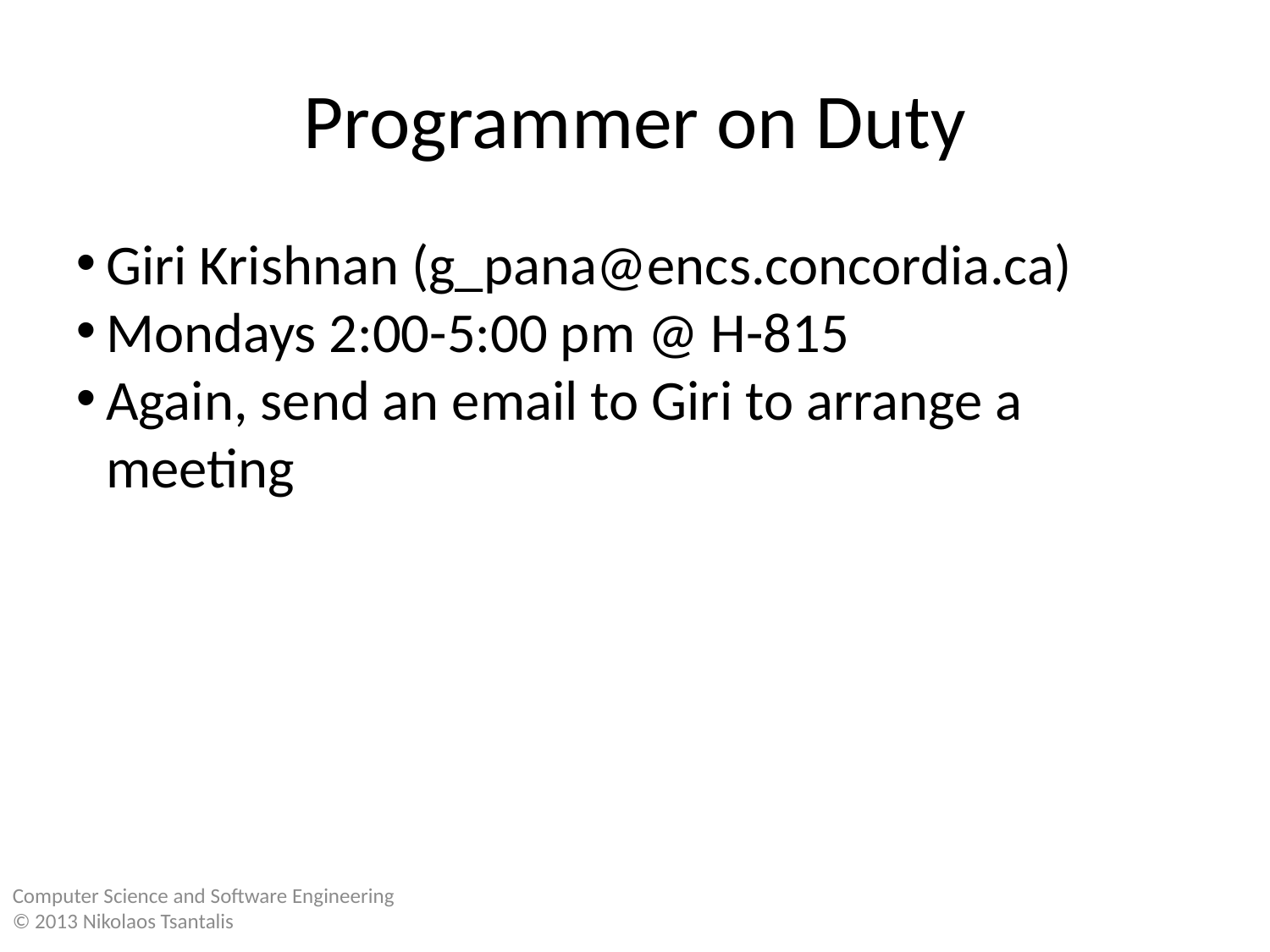

5
Programmer on Duty
Giri Krishnan (g_pana@encs.concordia.ca)
Mondays 2:00-5:00 pm @ H-815
Again, send an email to Giri to arrange a meeting